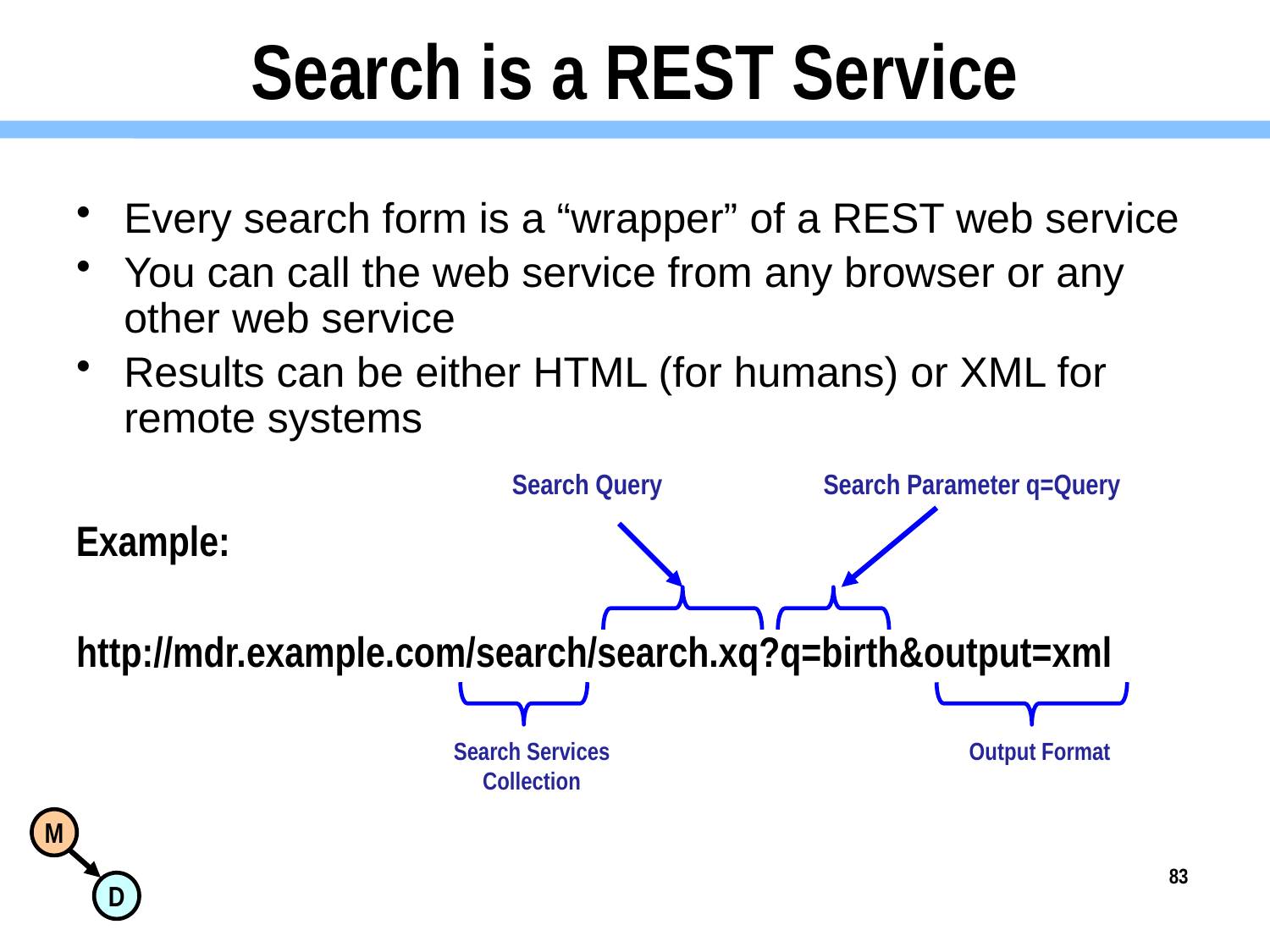

# Search is a REST Service
Every search form is a “wrapper” of a REST web service
You can call the web service from any browser or any other web service
Results can be either HTML (for humans) or XML for remote systems
Search Query
Search Parameter q=Query
Example:

http://mdr.example.com/search/search.xq?q=birth&output=xml

Search Services Collection
Output Format
83